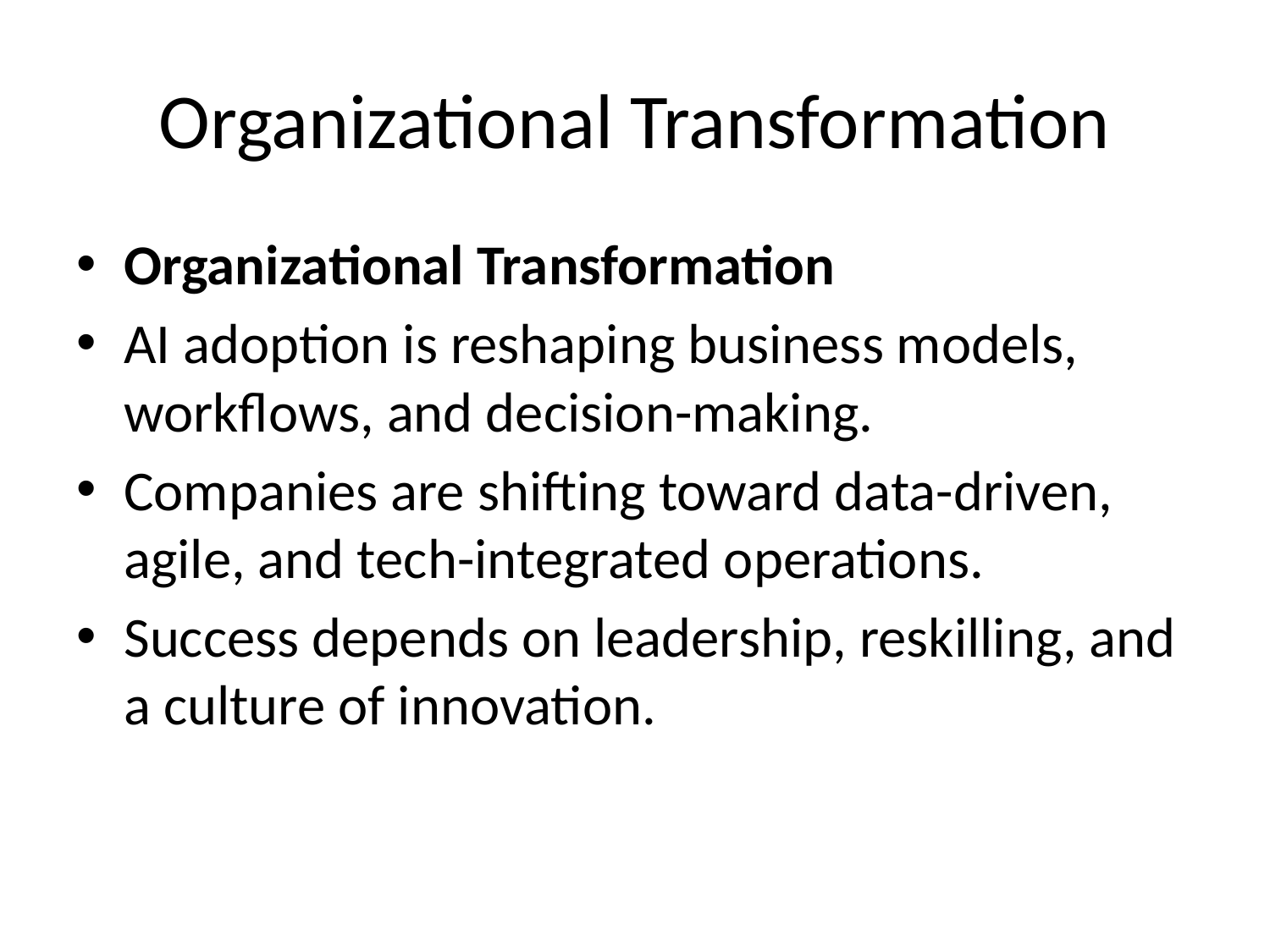

# Organizational Transformation
Organizational Transformation
AI adoption is reshaping business models, workflows, and decision-making.
Companies are shifting toward data-driven, agile, and tech-integrated operations.
Success depends on leadership, reskilling, and a culture of innovation.